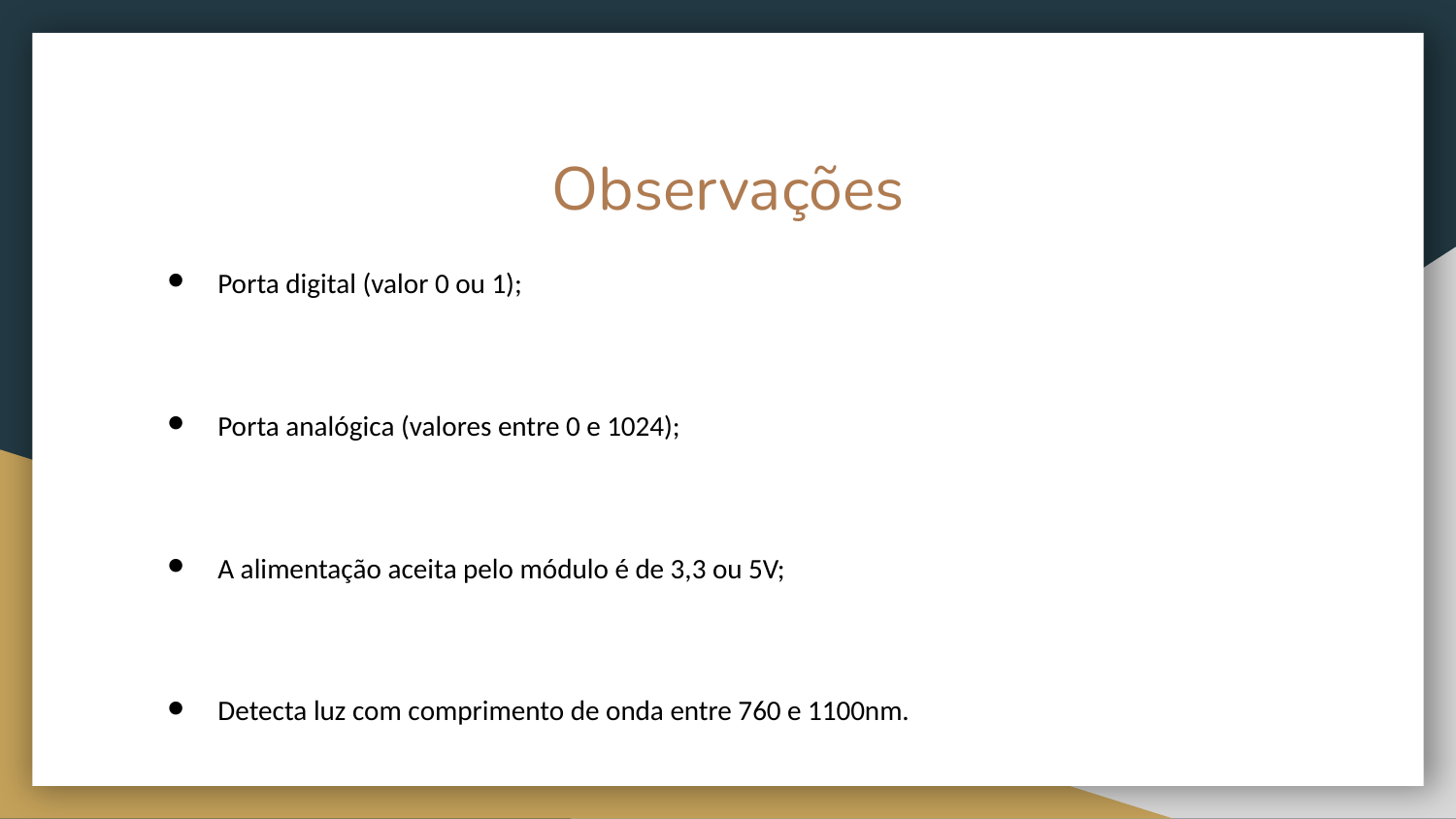

# Observações
Porta digital (valor 0 ou 1);

Porta analógica (valores entre 0 e 1024);

A alimentação aceita pelo módulo é de 3,3 ou 5V;

Detecta luz com comprimento de onda entre 760 e 1100nm.